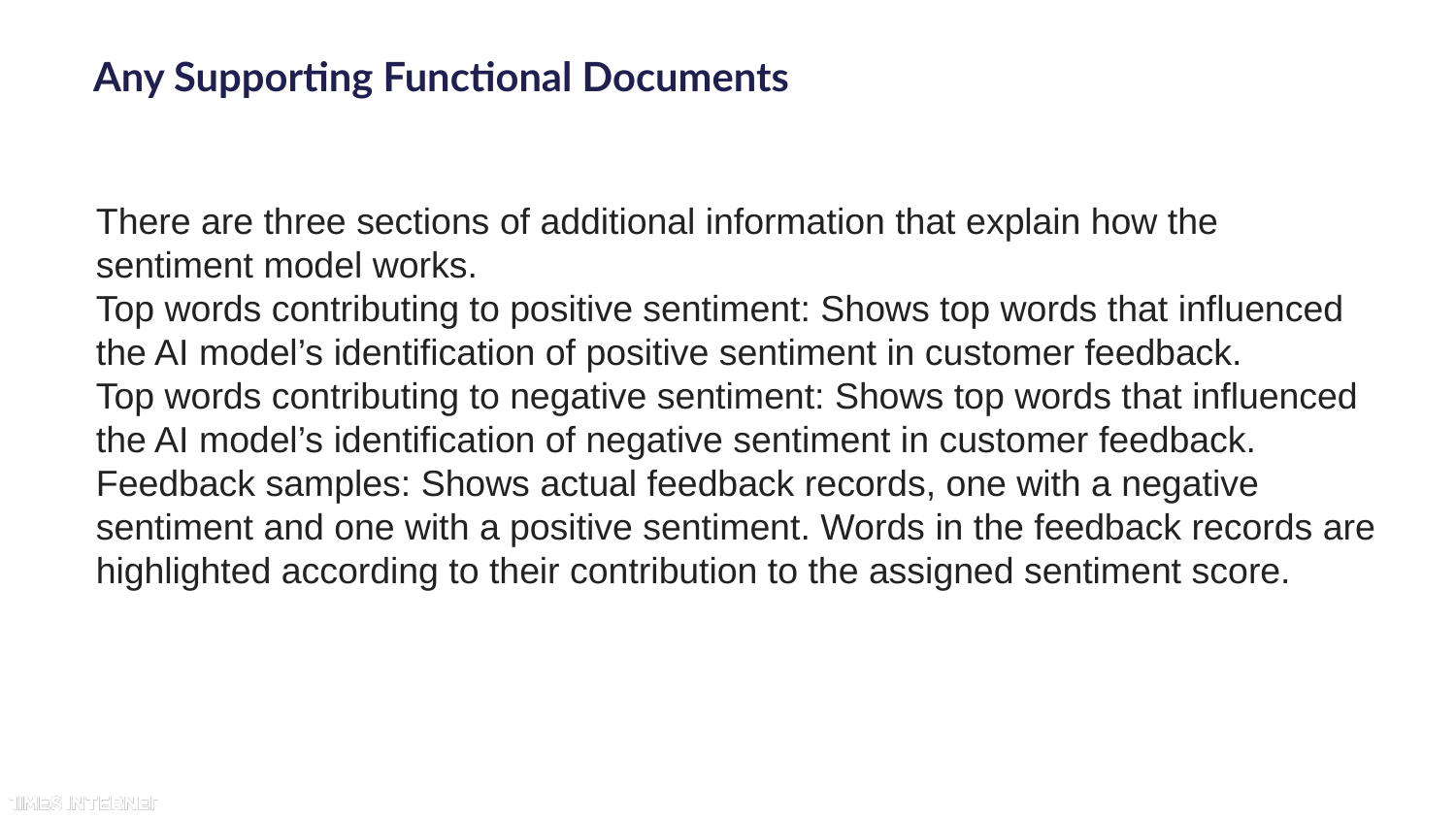

# Any Supporting Functional Documents
There are three sections of additional information that explain how the sentiment model works.
Top words contributing to positive sentiment: Shows top words that influenced the AI model’s identification of positive sentiment in customer feedback.
Top words contributing to negative sentiment: Shows top words that influenced the AI model’s identification of negative sentiment in customer feedback.
Feedback samples: Shows actual feedback records, one with a negative sentiment and one with a positive sentiment. Words in the feedback records are highlighted according to their contribution to the assigned sentiment score.